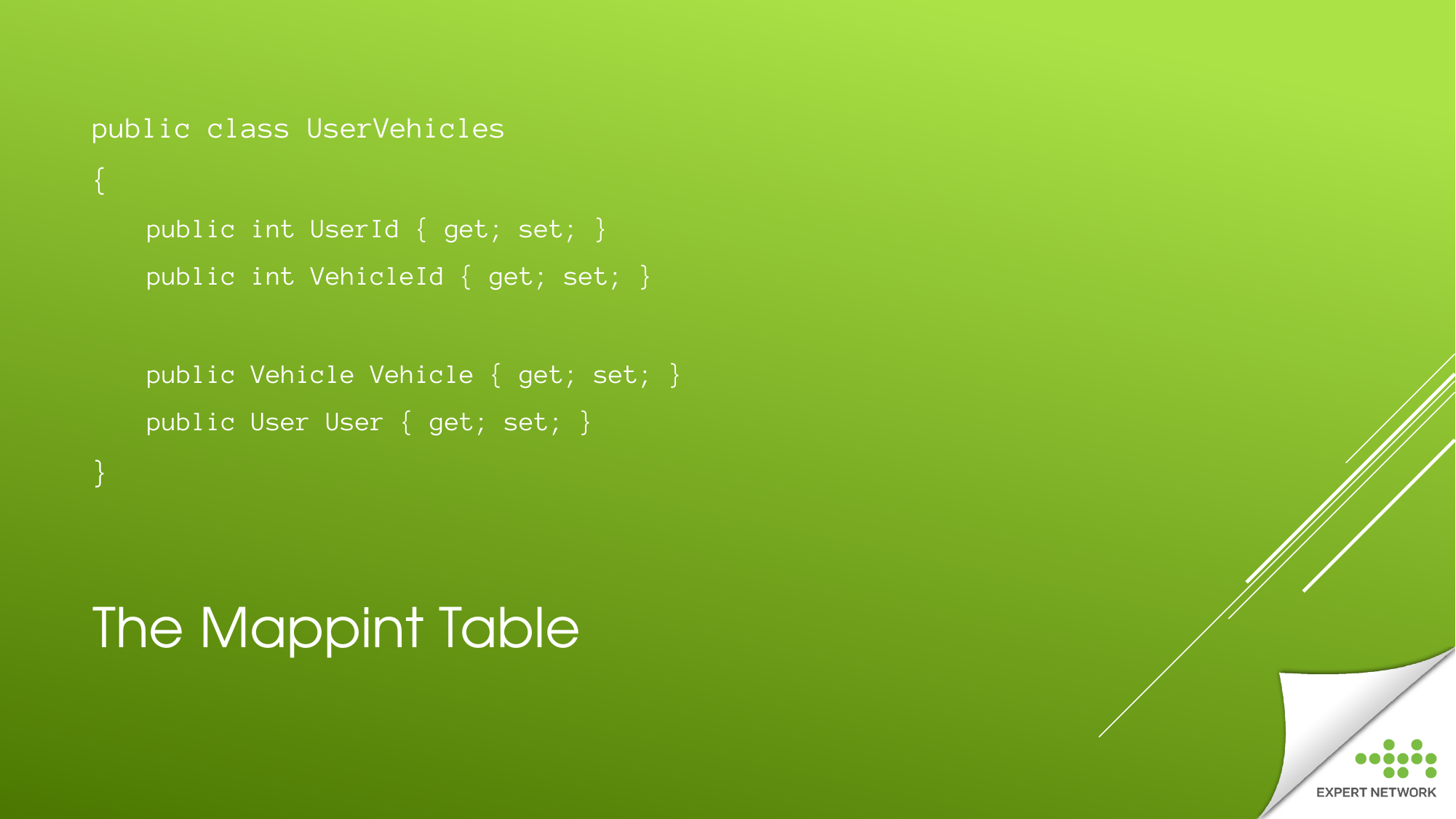

public class UserVehicles
{
public int UserId { get; set; }
public int VehicleId { get; set; }

public Vehicle Vehicle { get; set; }
public User User { get; set; }
}
# The Mappint Table